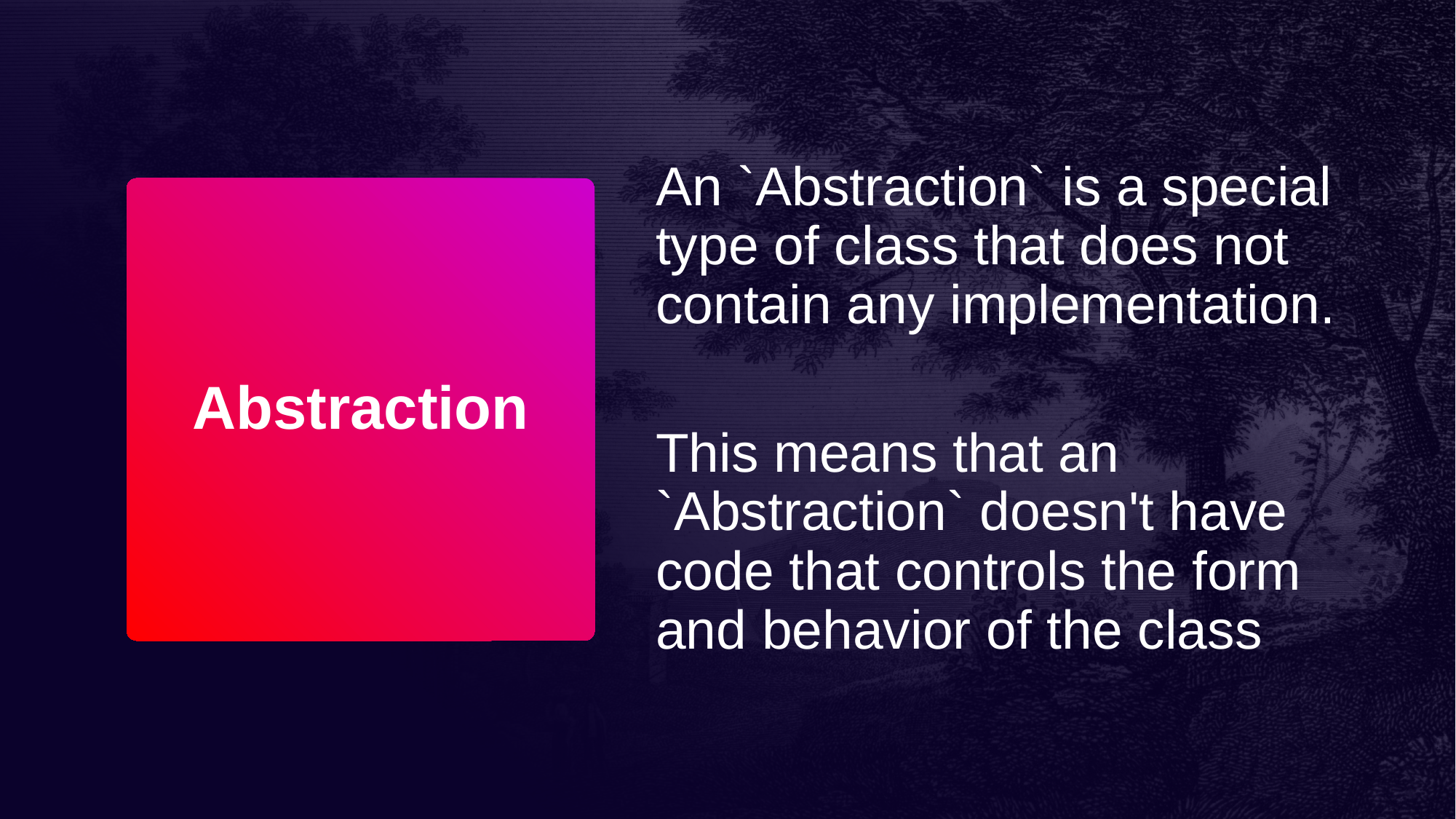

An `Abstraction` is a special type of class that does not contain any implementation.

This means that an `Abstraction` doesn't have code that controls the form and behavior of the class
# Abstraction